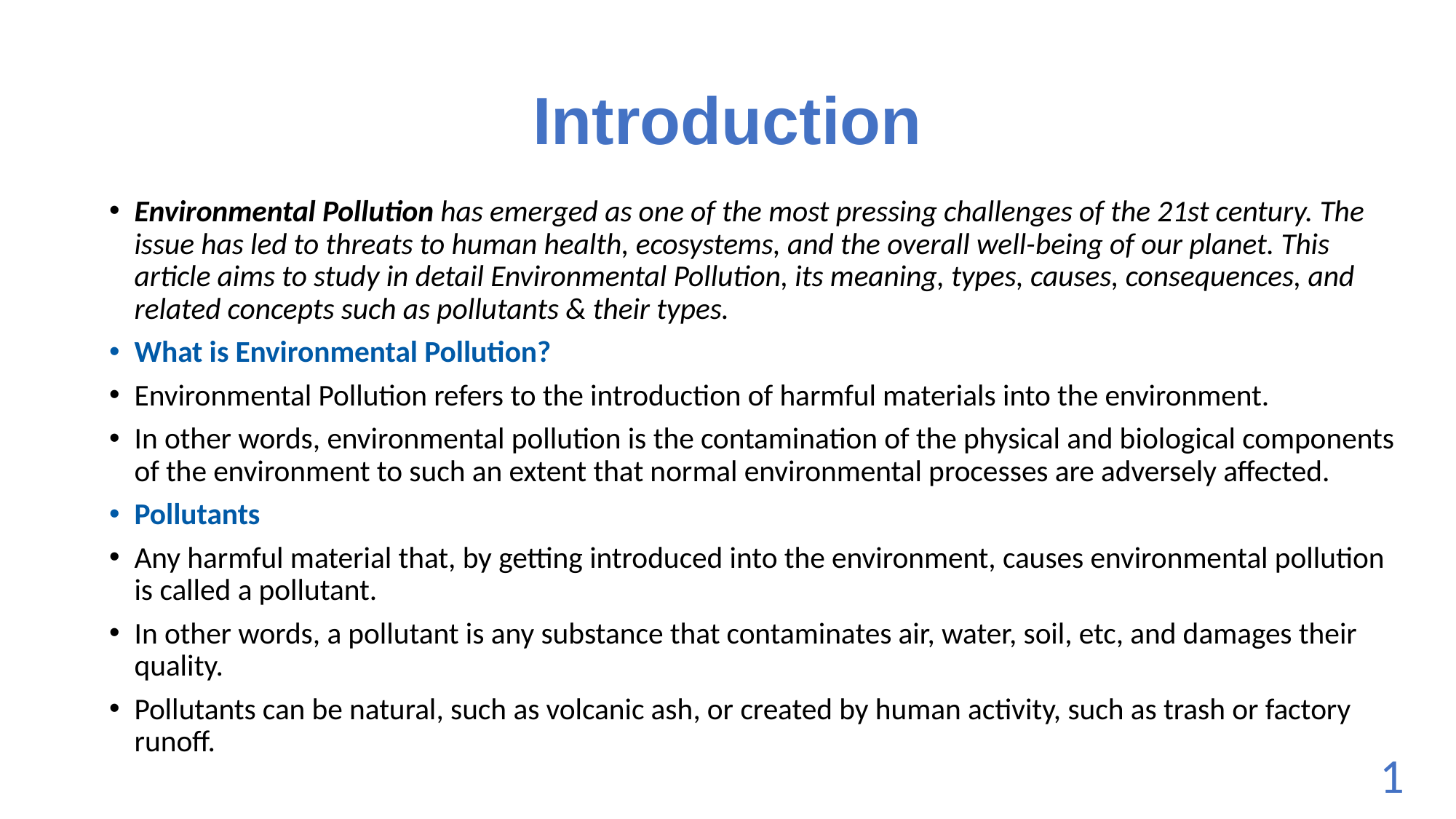

# Introduction
Environmental Pollution has emerged as one of the most pressing challenges of the 21st century. The issue has led to threats to human health, ecosystems, and the overall well-being of our planet. This article aims to study in detail Environmental Pollution, its meaning, types, causes, consequences, and related concepts such as pollutants & their types.
What is Environmental Pollution?
Environmental Pollution refers to the introduction of harmful materials into the environment.
In other words, environmental pollution is the contamination of the physical and biological components of the environment to such an extent that normal environmental processes are adversely affected.
Pollutants
Any harmful material that, by getting introduced into the environment, causes environmental pollution is called a pollutant.
In other words, a pollutant is any substance that contaminates air, water, soil, etc, and damages their quality.
Pollutants can be natural, such as volcanic ash, or created by human activity, such as trash or factory runoff.

1